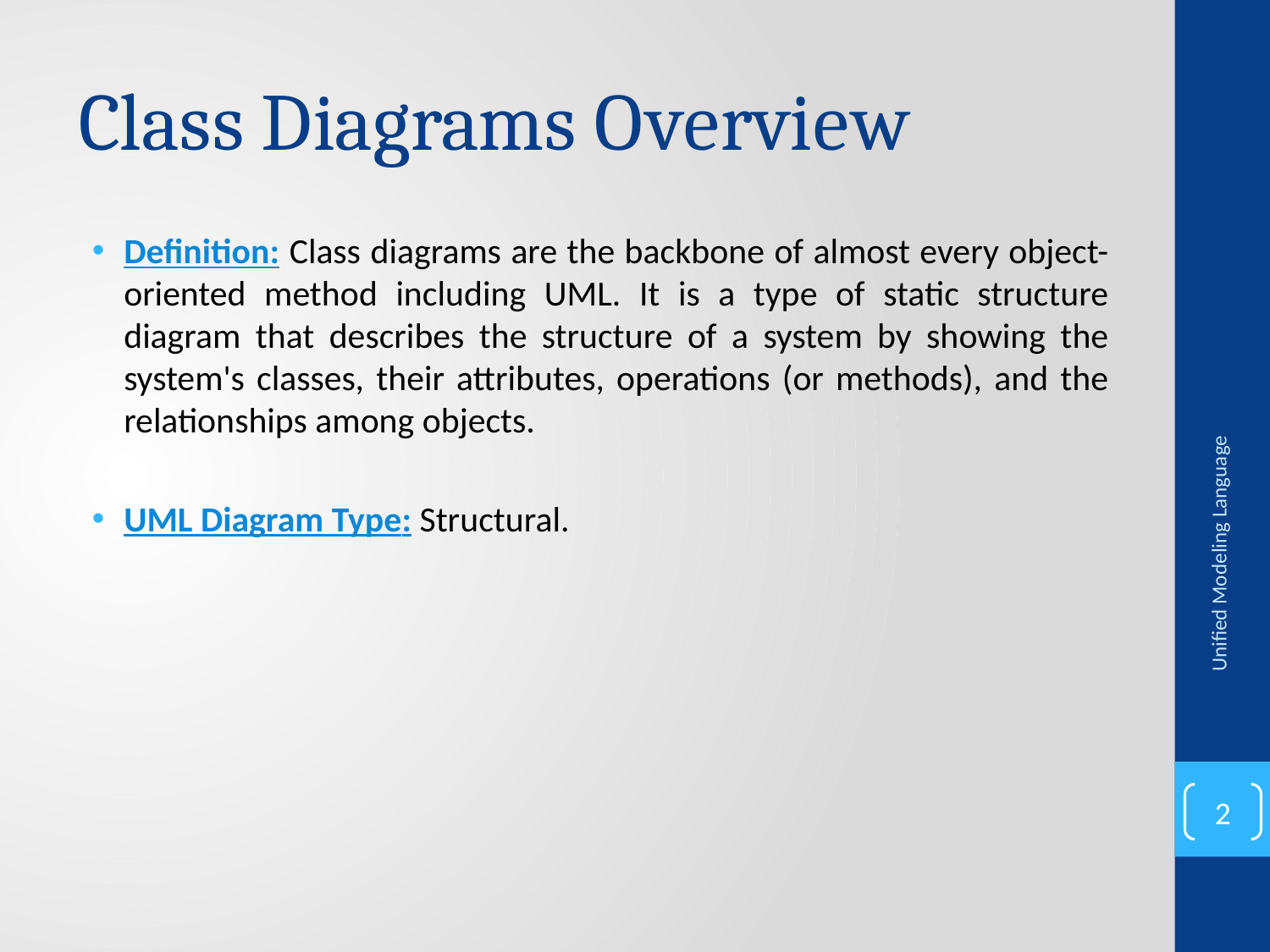

# Class Diagrams Overview
Definition: Class diagrams are the backbone of almost every object-oriented method including UML. It is a type of static structure diagram that describes the structure of a system by showing the system's classes, their attributes, operations (or methods), and the relationships among objects.

UML Diagram Type: Structural.

Unified Modeling Language
2